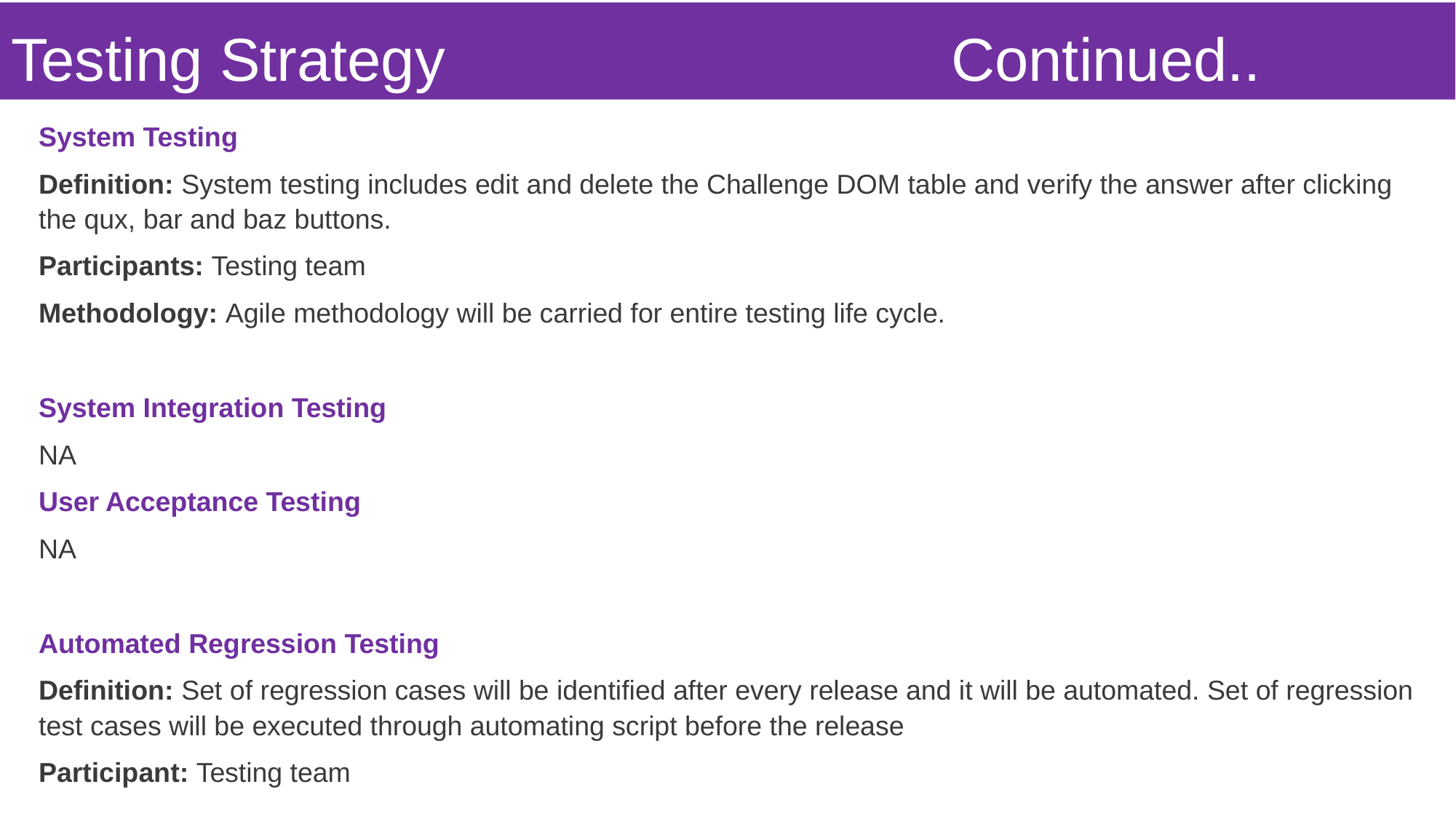

# Testing Strategy                              Continued..
System Testing
Definition: System testing includes edit and delete the Challenge DOM table and verify the answer after clicking the qux, bar and baz buttons.
Participants: Testing team
Methodology: Agile methodology will be carried for entire testing life cycle.

System Integration Testing
NA
User Acceptance Testing
NA

Automated Regression Testing
Definition: Set of regression cases will be identified after every release and it will be automated. Set of regression test cases will be executed through automating script before the release
Participant: Testing team